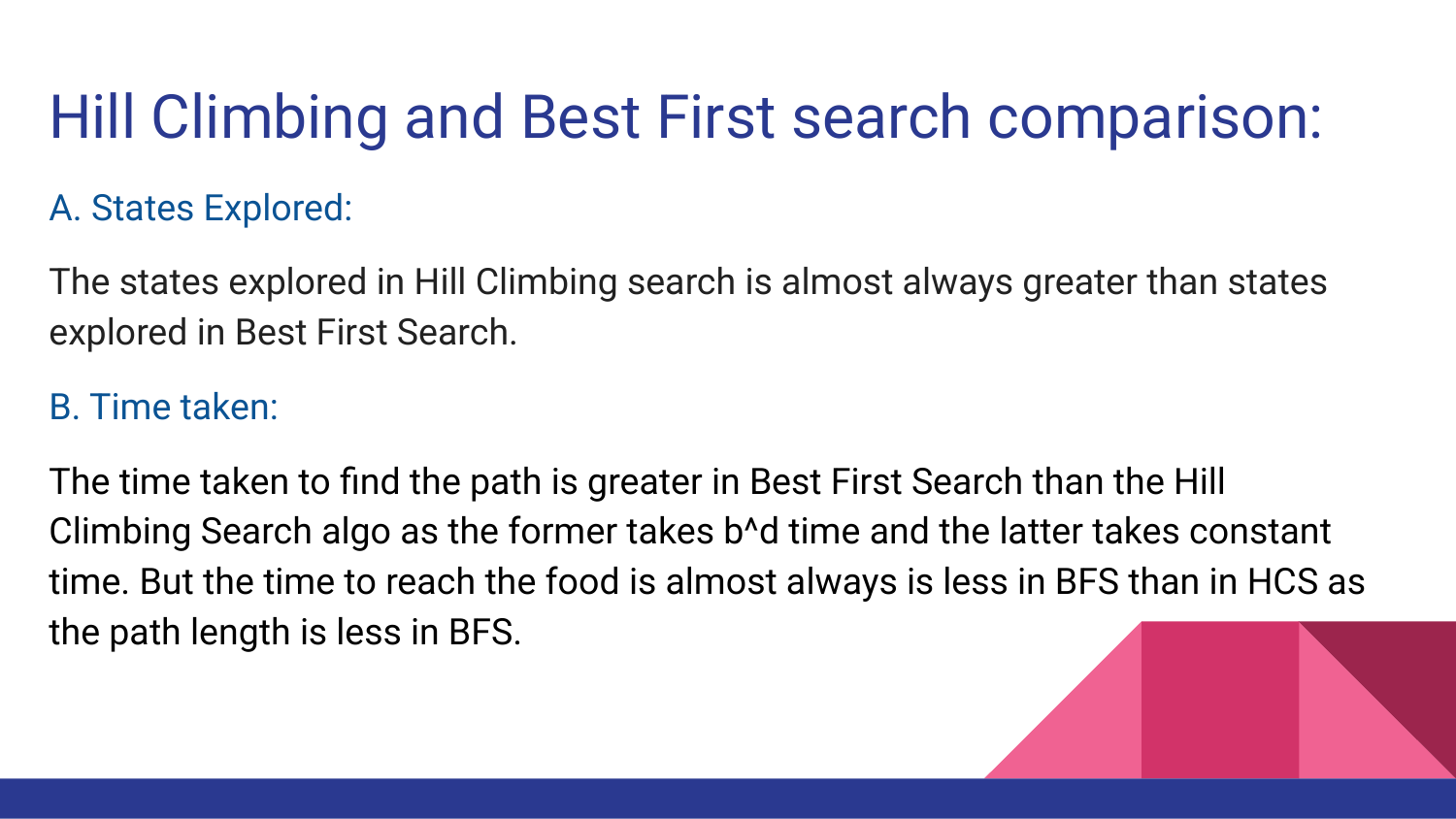

# Hill Climbing and Best First search comparison:

A. States Explored:
The states explored in Hill Climbing search is almost always greater than states explored in Best First Search.
B. Time taken:
The time taken to find the path is greater in Best First Search than the Hill Climbing Search algo as the former takes b^d time and the latter takes constant time. But the time to reach the food is almost always is less in BFS than in HCS as the path length is less in BFS.